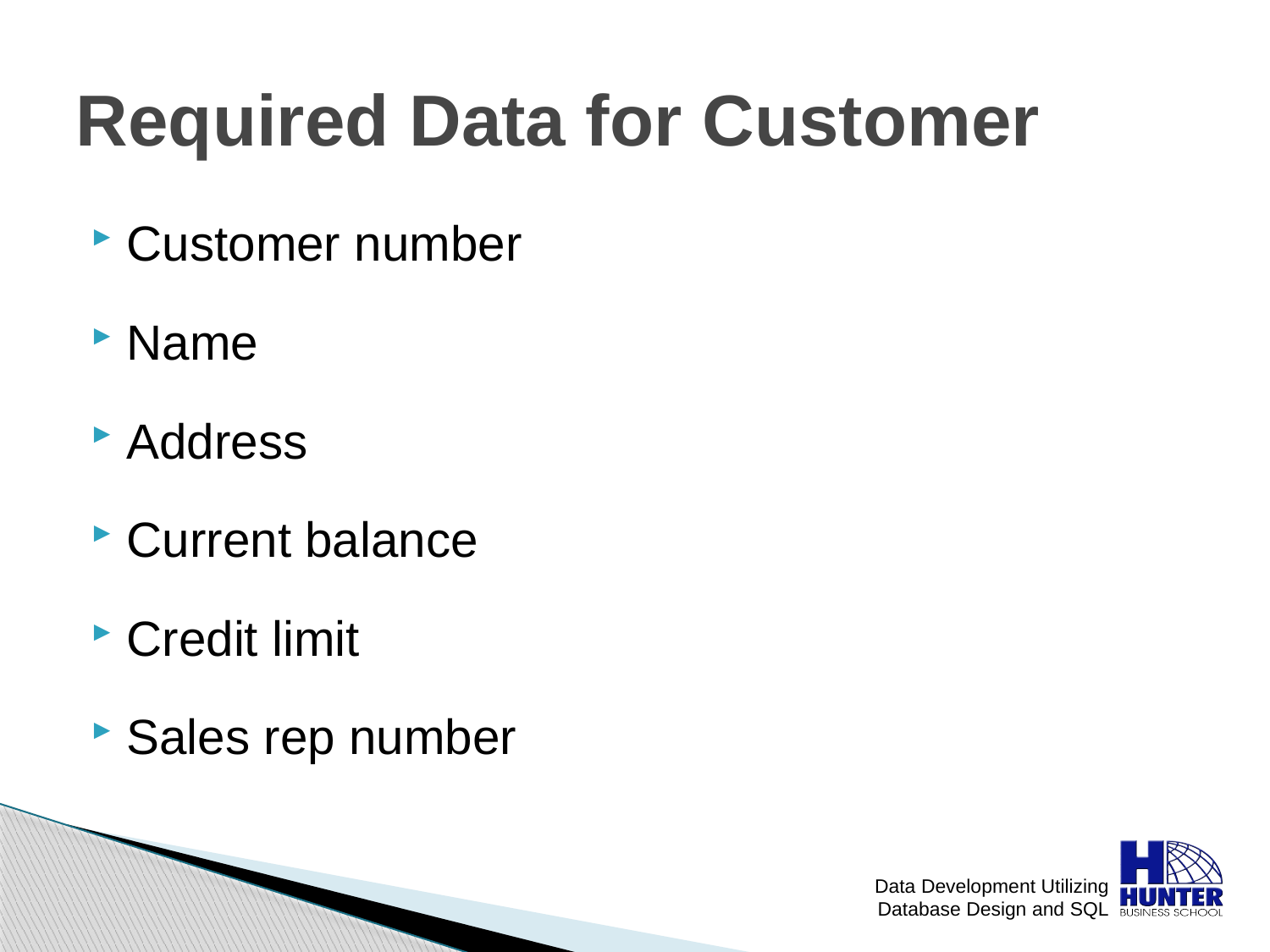

# Required Data for Customer
Customer number
Name
Address
Current balance
Credit limit
Sales rep number